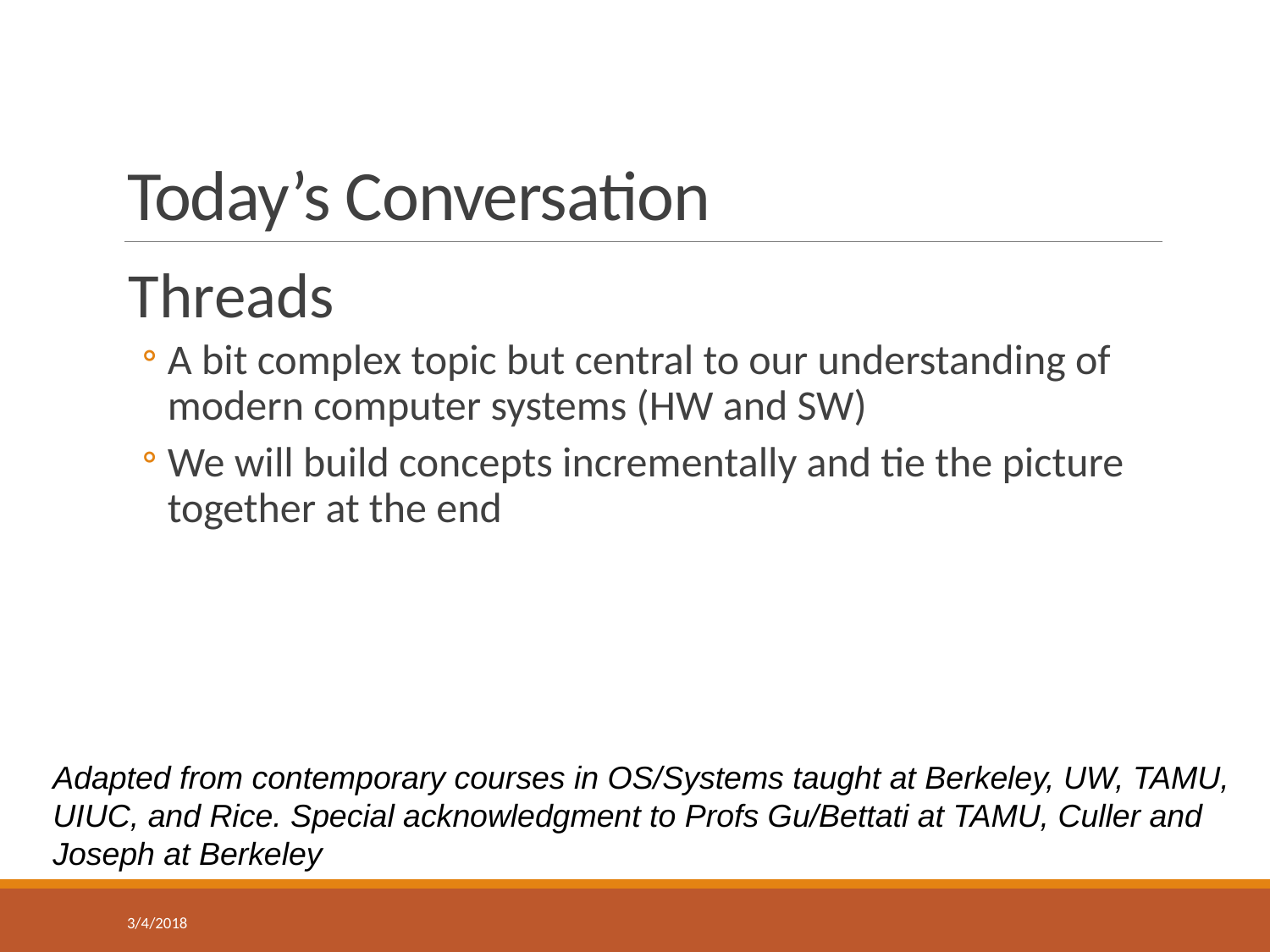

# Today’s Conversation
Threads
A bit complex topic but central to our understanding of modern computer systems (HW and SW)
We will build concepts incrementally and tie the picture together at the end
Adapted from contemporary courses in OS/Systems taught at Berkeley, UW, TAMU,
UIUC, and Rice. Special acknowledgment to Profs Gu/Bettati at TAMU, Culler and
Joseph at Berkeley
3/4/2018